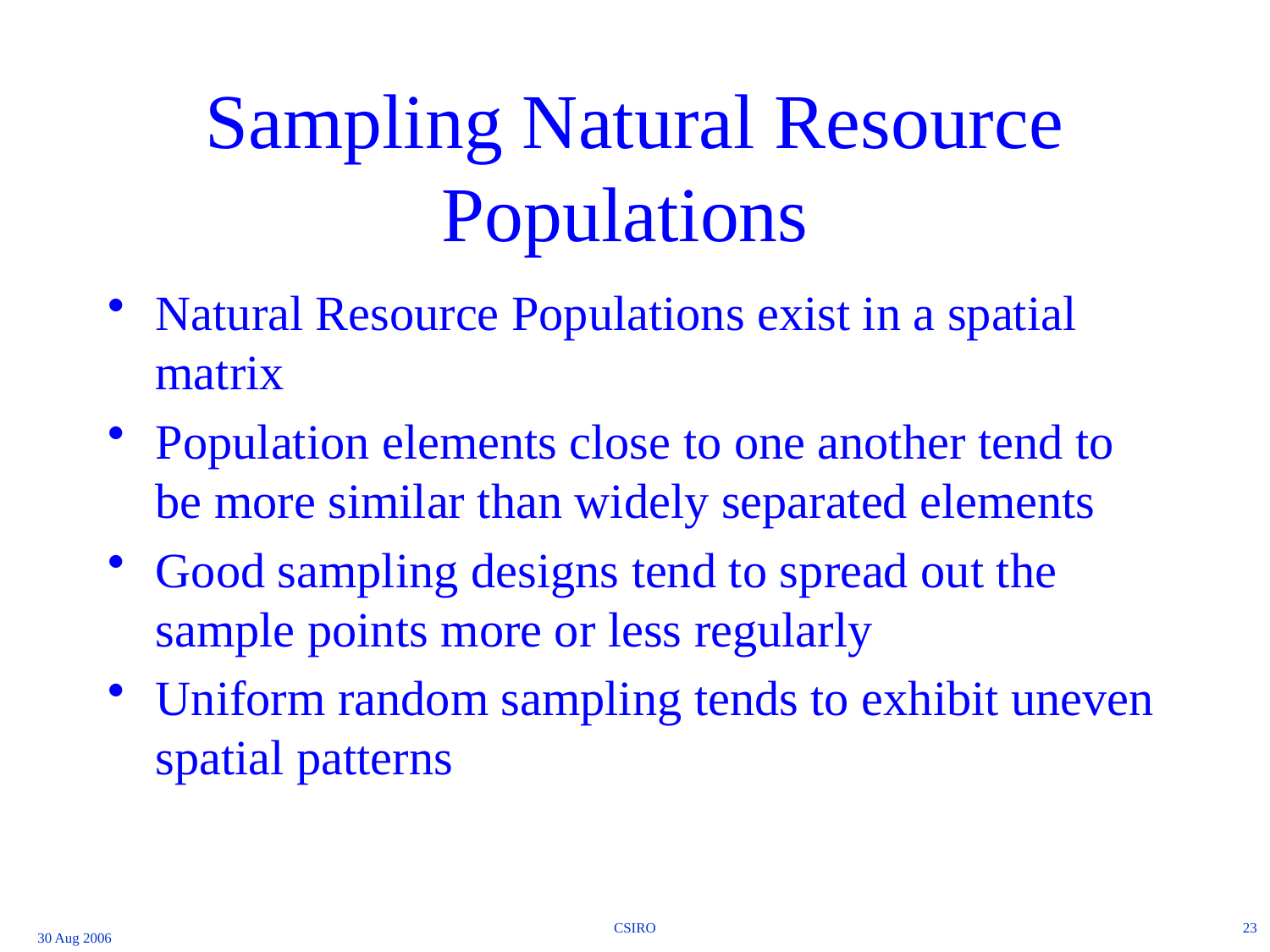

# Sampling Natural Resource Populations
Natural Resource Populations exist in a spatial matrix
Population elements close to one another tend to be more similar than widely separated elements
Good sampling designs tend to spread out the sample points more or less regularly
Uniform random sampling tends to exhibit uneven spatial patterns
CSIRO
23
30 Aug 2006